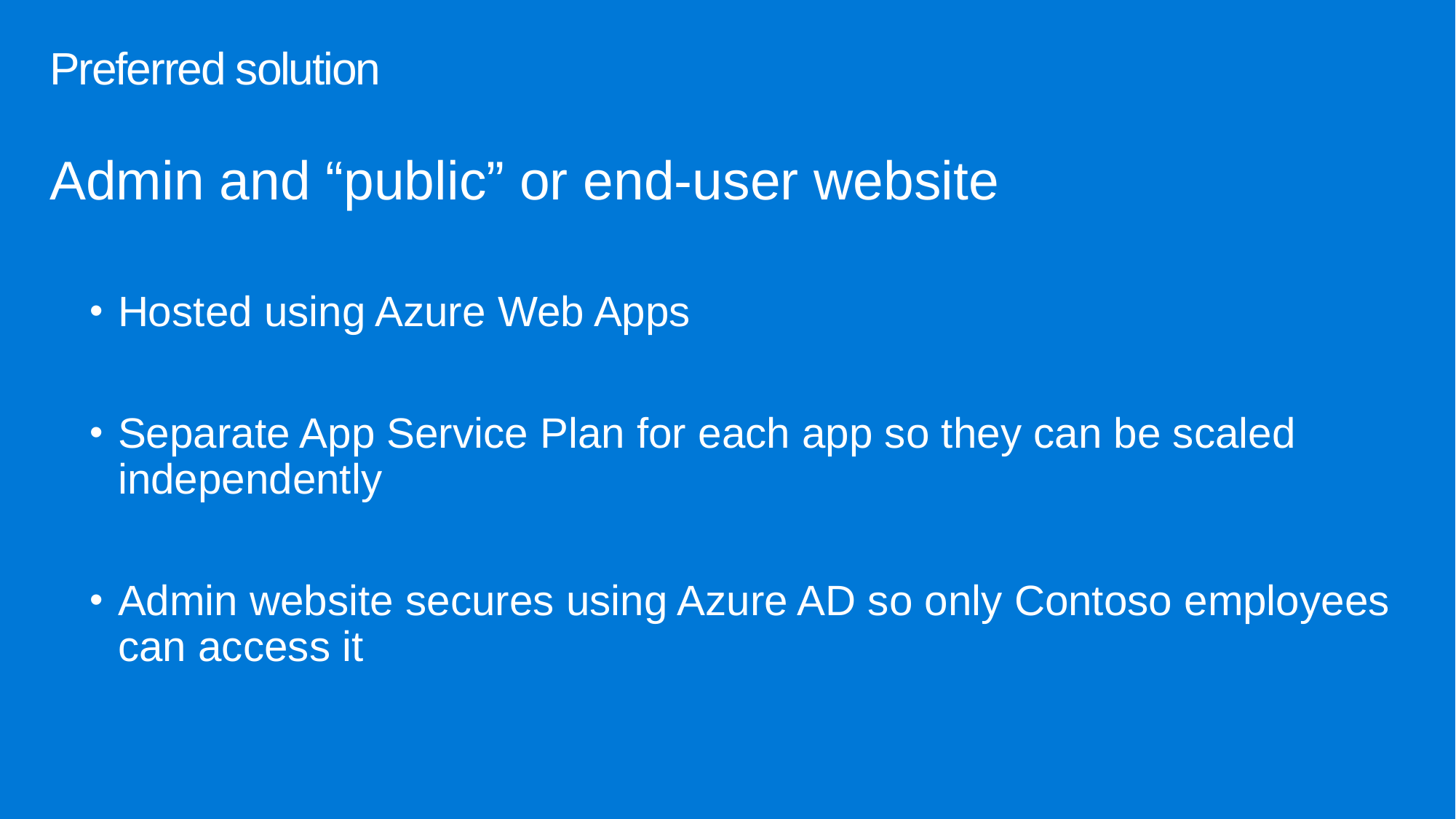

# Preferred solution
Admin and “public” or end-user website

Hosted using Azure Web Apps

Separate App Service Plan for each app so they can be scaled independently

Admin website secures using Azure AD so only Contoso employees can access it